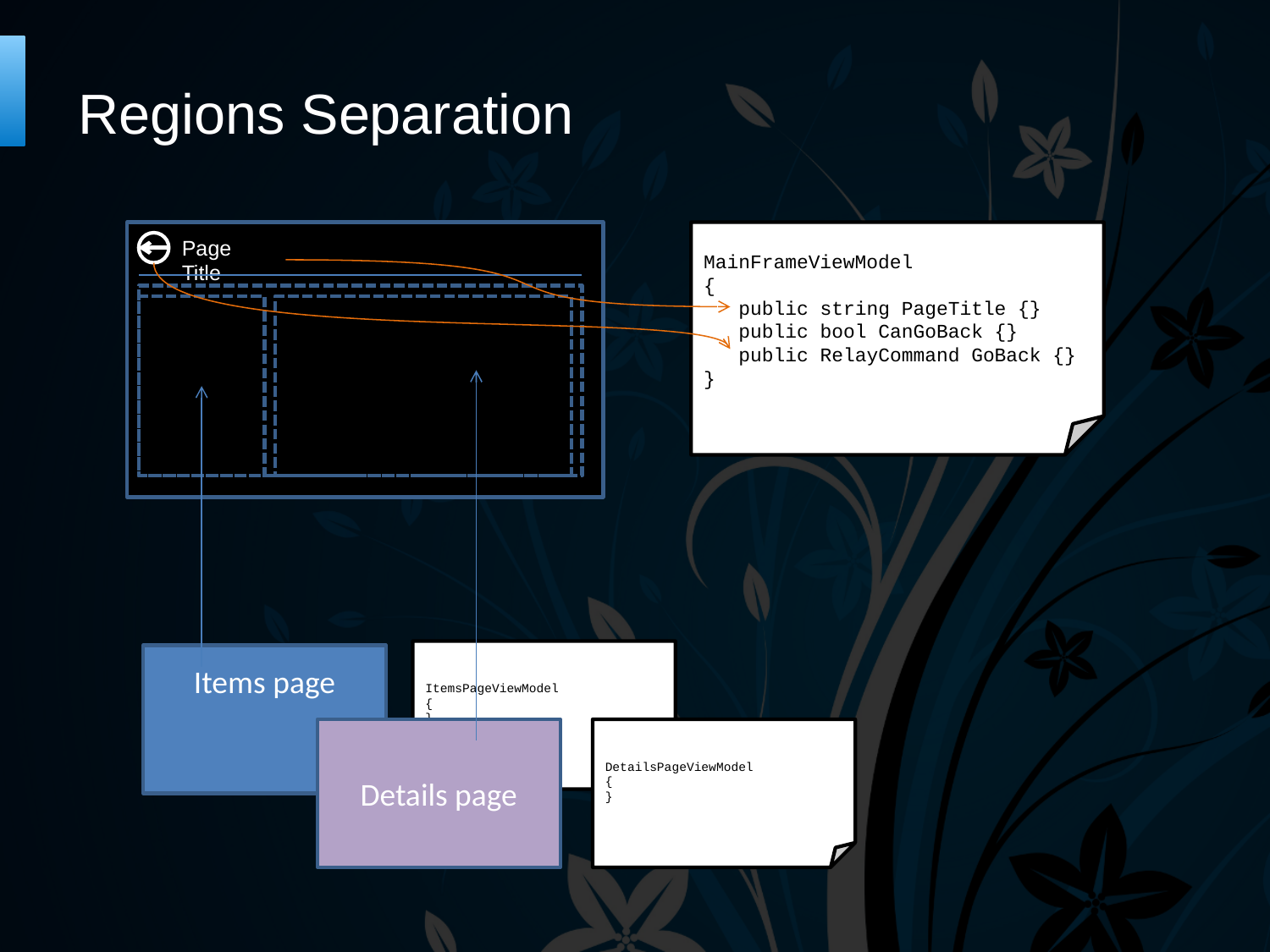

#
Regions Separation

MainFrameViewModel
{
   public string PageTitle {}
   public bool CanGoBack {}
   public RelayCommand GoBack {}
}
Page Title

ItemsPageViewModel
{
}
Items page

Details page
DetailsPageViewModel
{
}